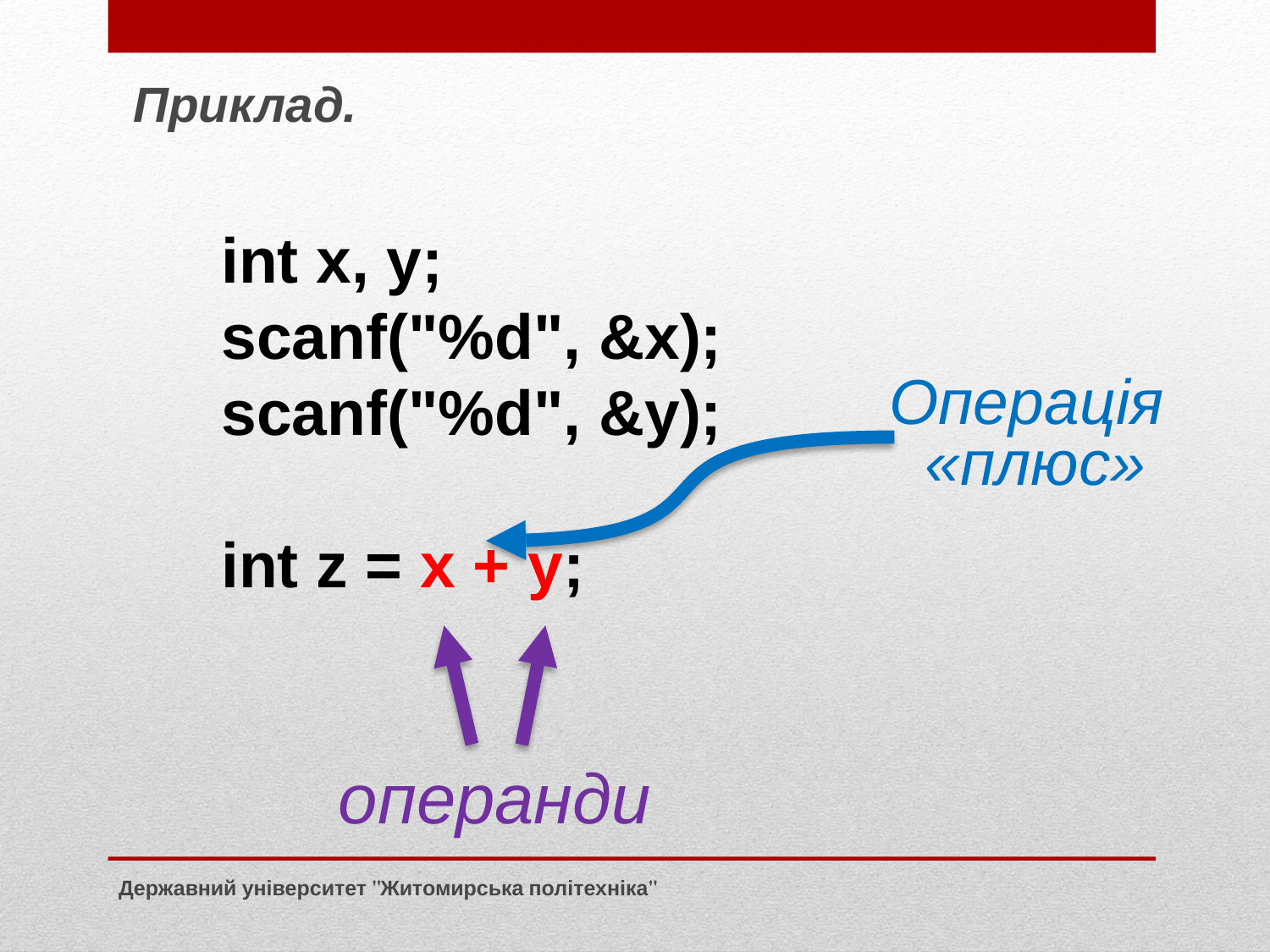

Приклад.
int x, y;
scanf("%d", &x);
scanf("%d", &y);

int z = x + y;
Операція
«плюс»
операнди
Державний університет "Житомирська політехніка"